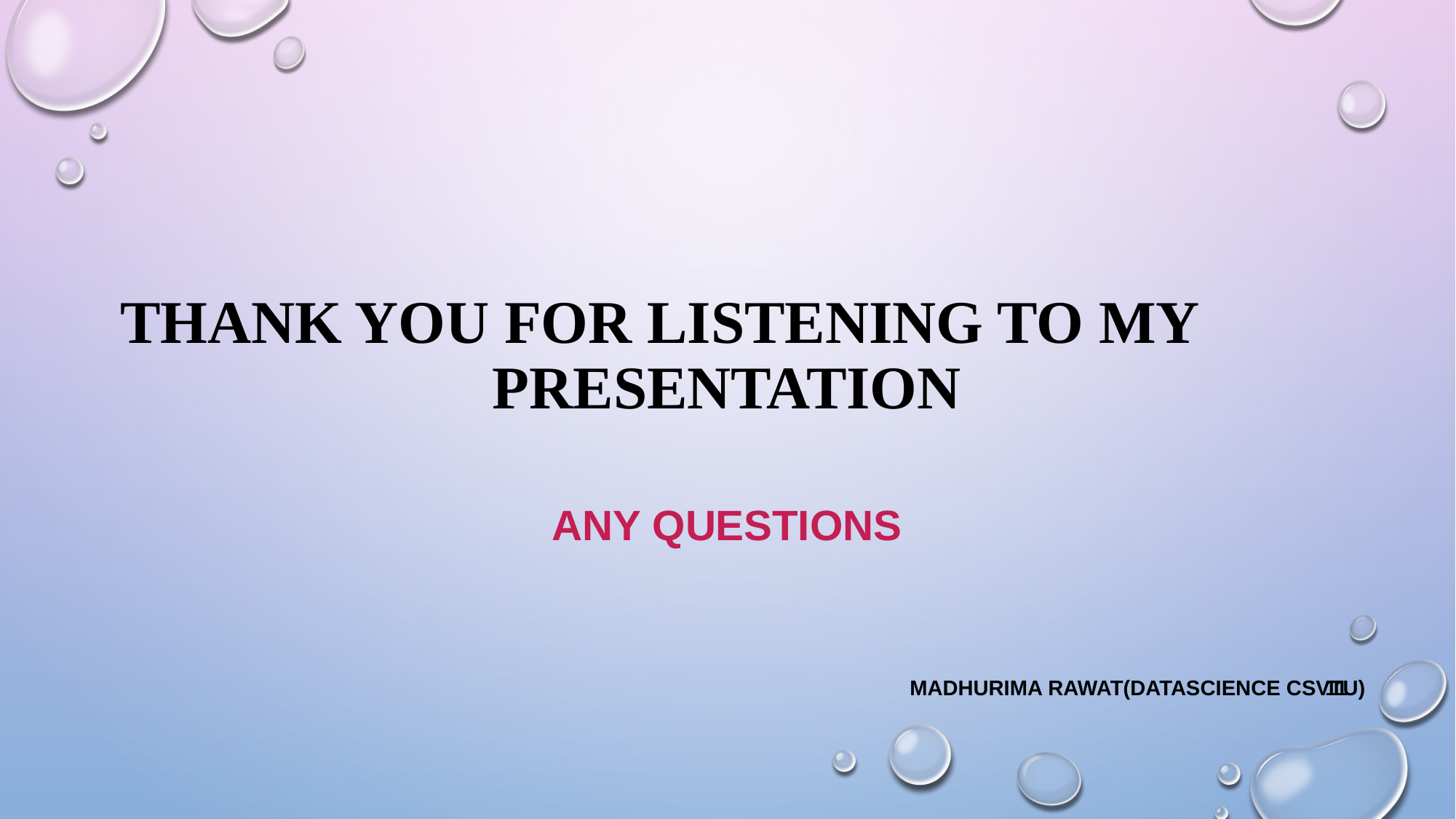

# THANK YOU FOR LISTENING TO MY          PRESENTATION
ANY QUESTIONS

11
MADHURIMA RAWAT(DATASCIENCE CSVTU)